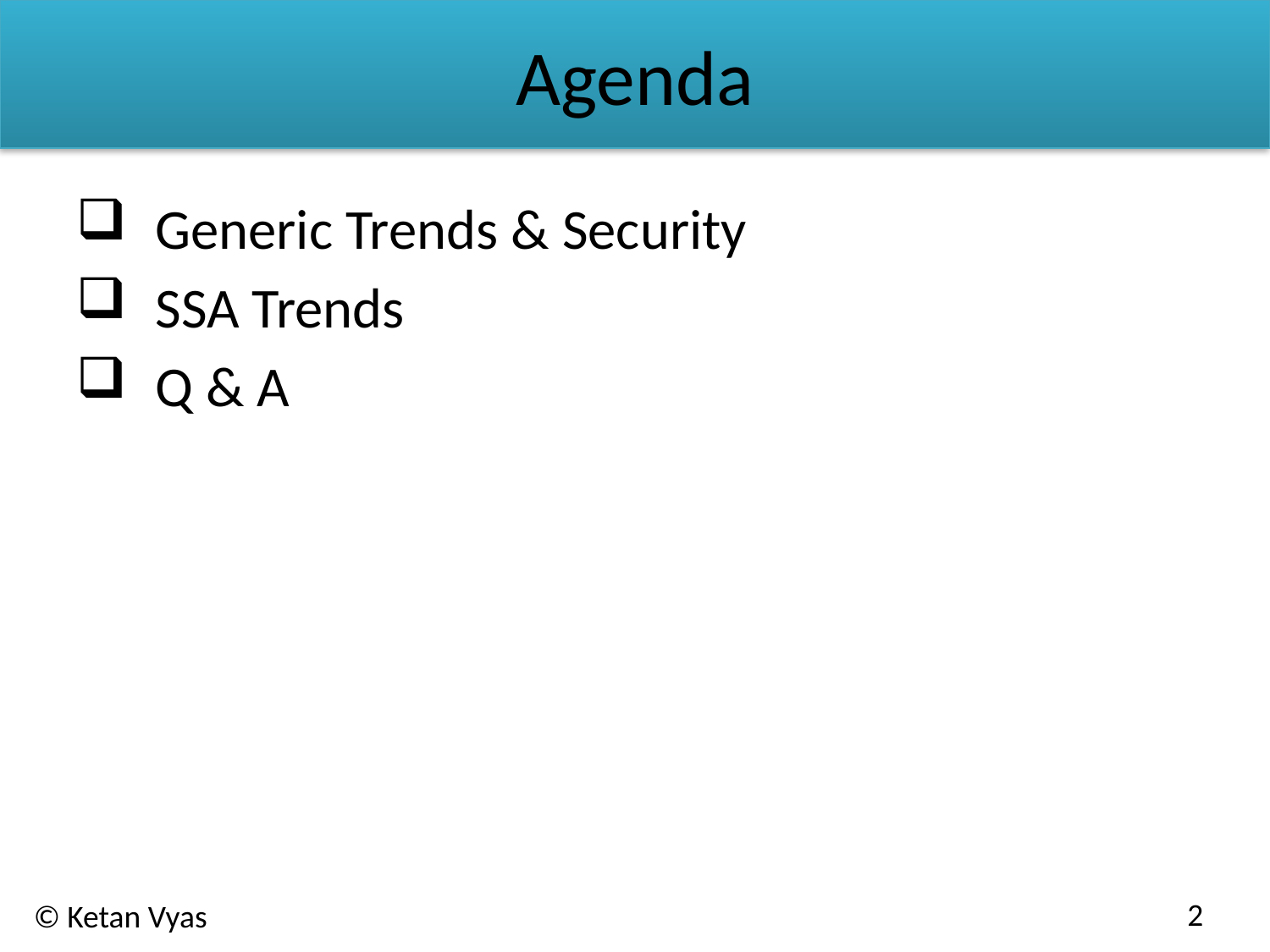

# Agenda
Generic Trends & Security
SSA Trends
Q & A